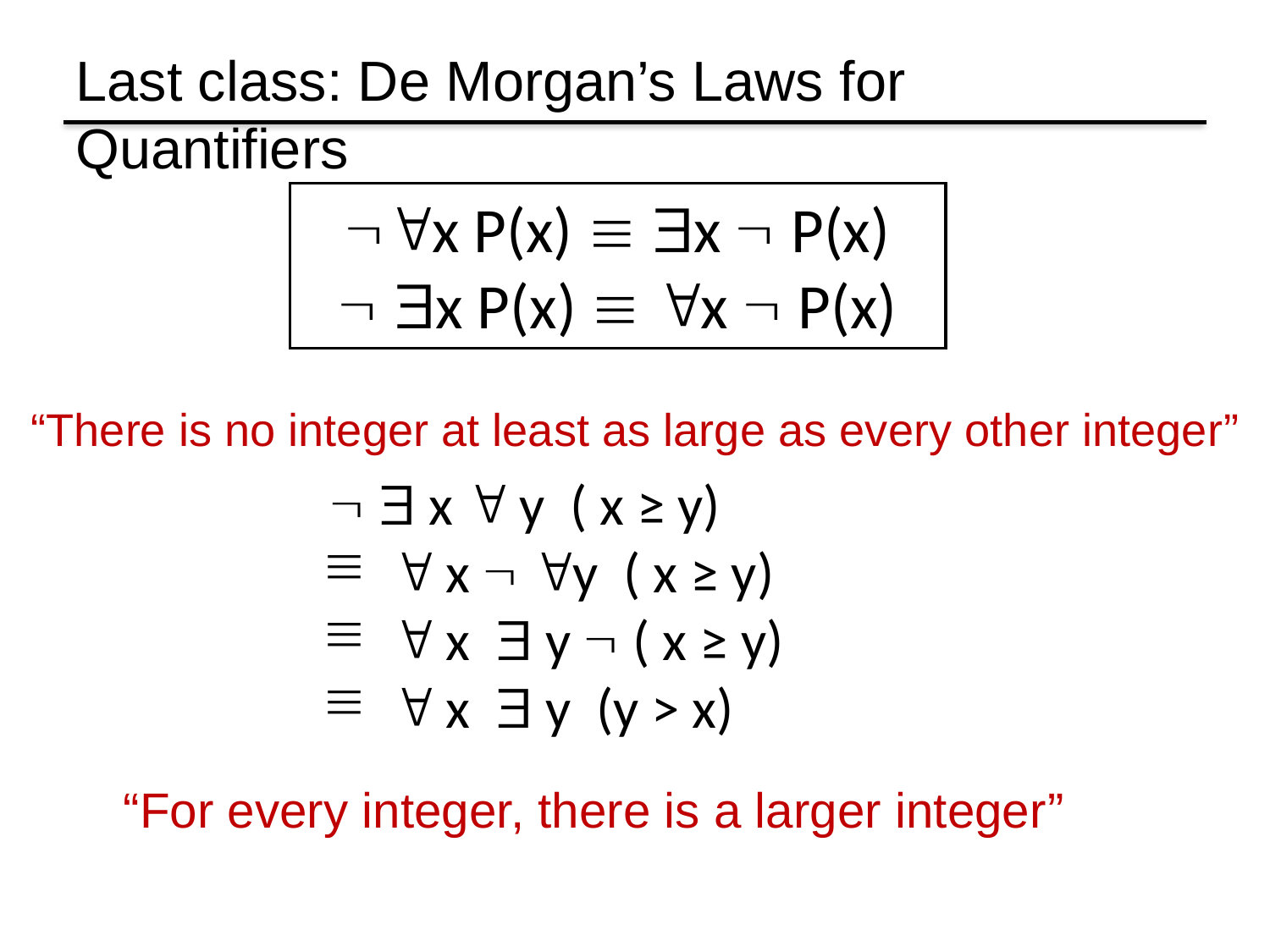

# Last class: De Morgan’s Laws for Quantifiers
¬∀x P(x) ≡ ∃x ¬ P(x)
 ¬ ∃x P(x) ≡ ∀x ¬ P(x)
“There is no integer at least as large as every other integer”
 ¬ ∃ x ∀ y  ( x ≥ y)
  ∀ x ¬ ∀y  ( x ≥ y)
  ∀ x  ∃ y ¬ ( x ≥ y)
  ∀ x  ∃ y  (y > x)
“For every integer, there is a larger integer”